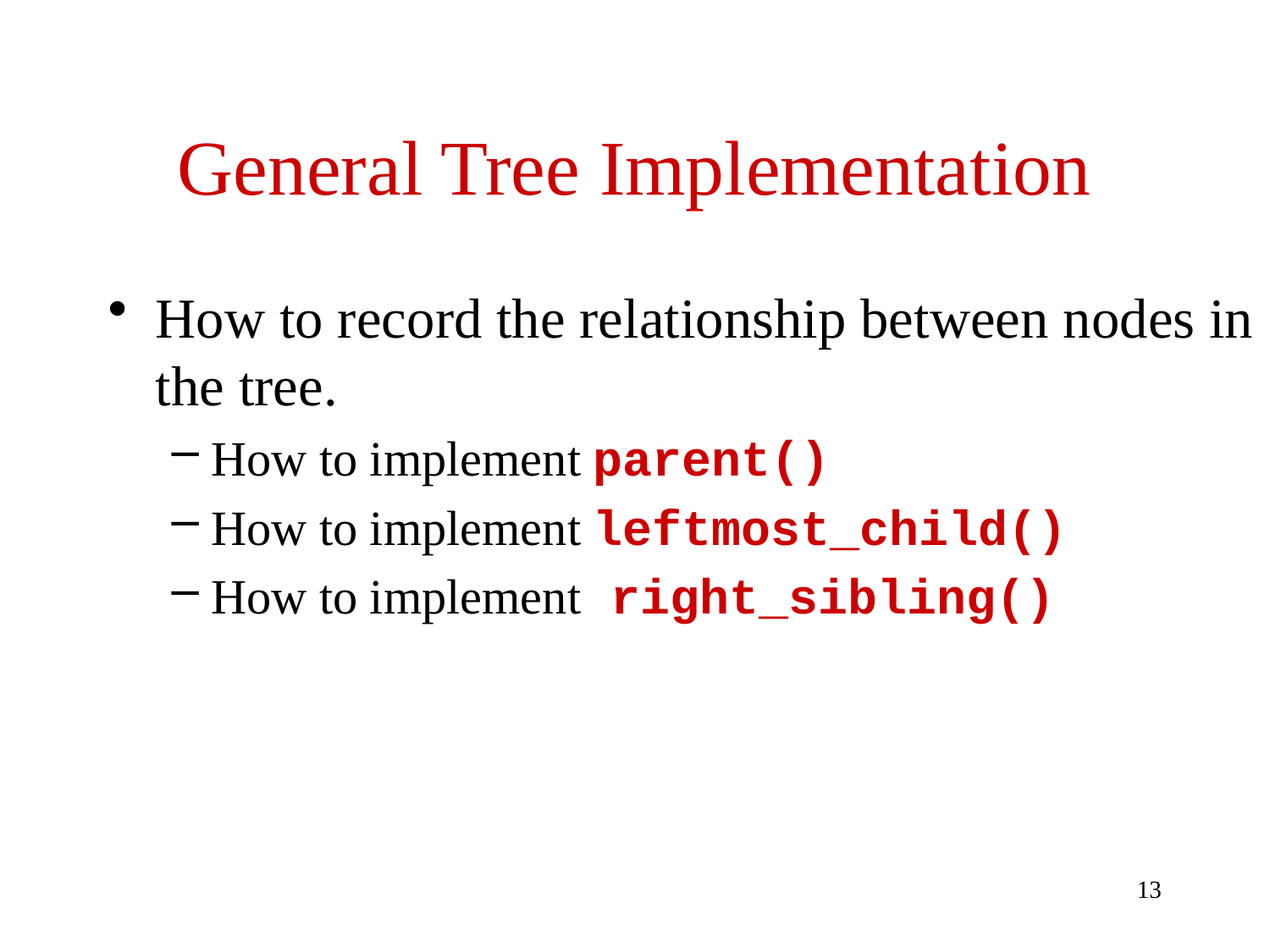

# General Tree Implementation
How to record the relationship between nodes in the tree.
How to implement parent()
How to implement leftmost_child()
How to implement right_sibling()
13